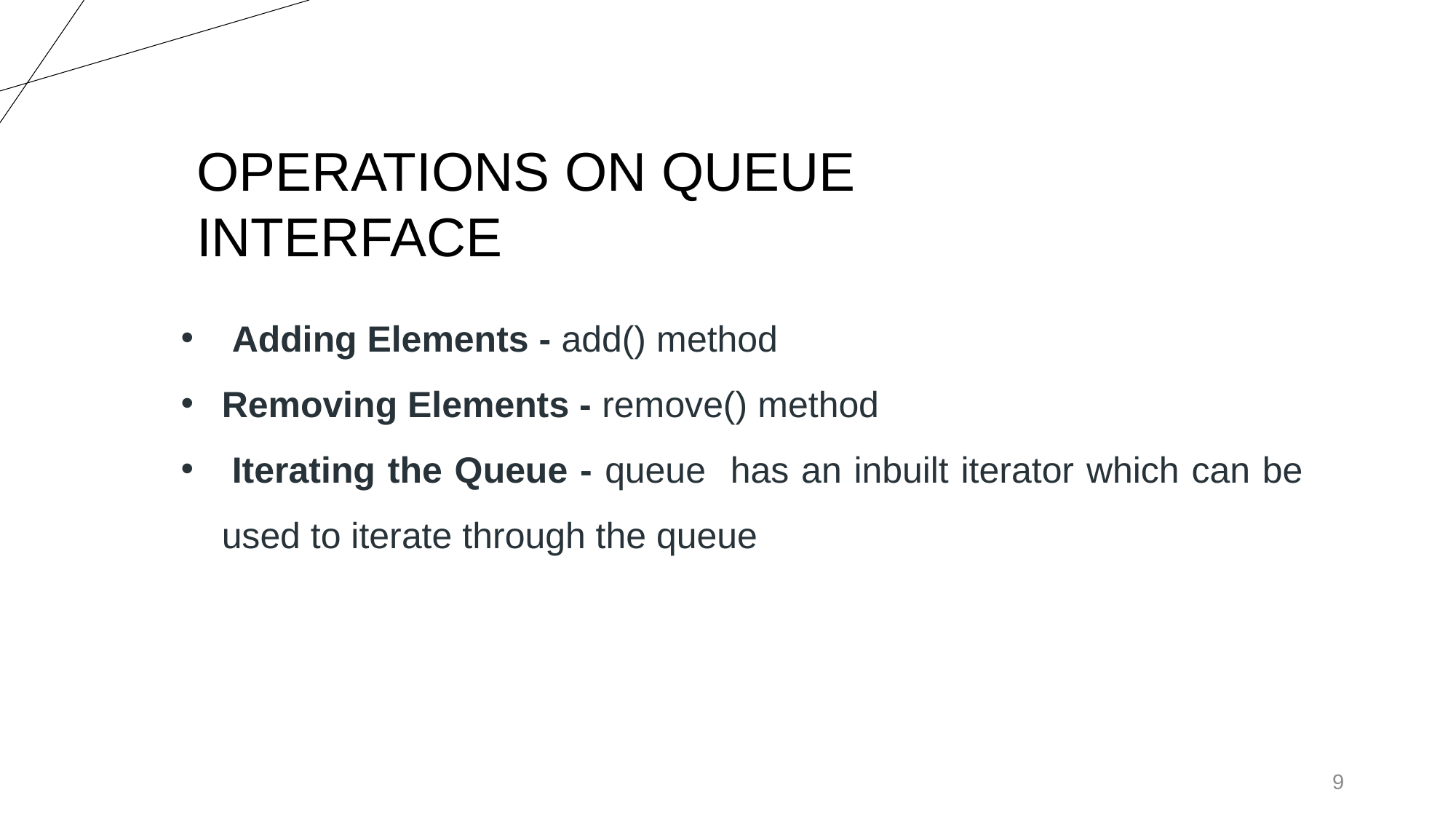

OPERATIONS ON QUEUE INTERFACE
 Adding Elements - add() method
Removing Elements - remove() method
 Iterating the Queue - queue  has an inbuilt iterator which can be used to iterate through the queue

9